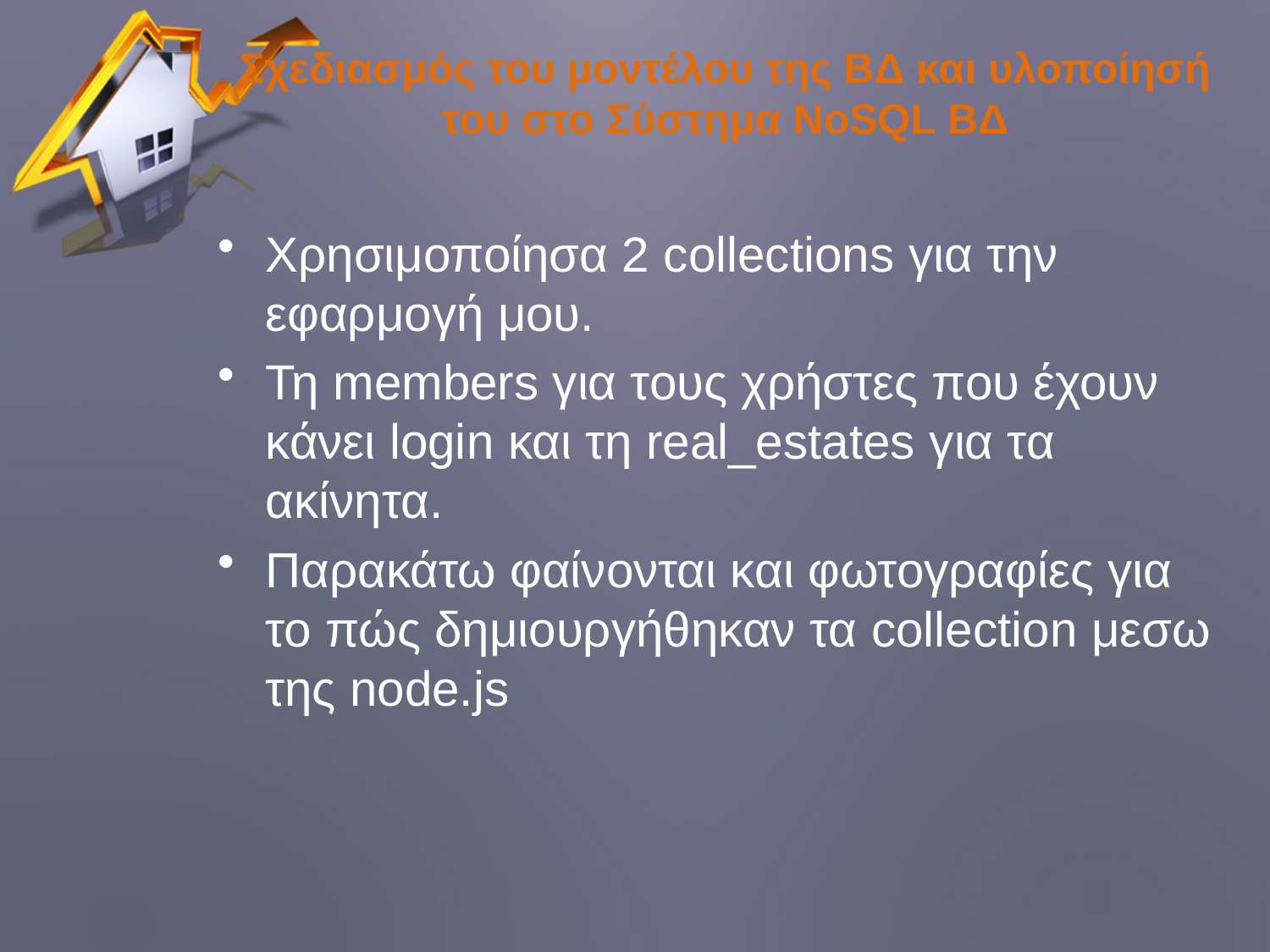

# Σχεδιασμός του μοντέλου της ΒΔ και υλοποίησή του στο Σύστημα NoSQL ΒΔ
Χρησιμοποίησα 2 collections για την εφαρμογή μου.
Τη members για τους χρήστες που έχουν κάνει login και τη real_estates για τα ακίνητα.
Παρακάτω φαίνονται και φωτογραφίες για το πώς δημιουργήθηκαν τα collection μεσω της node.js